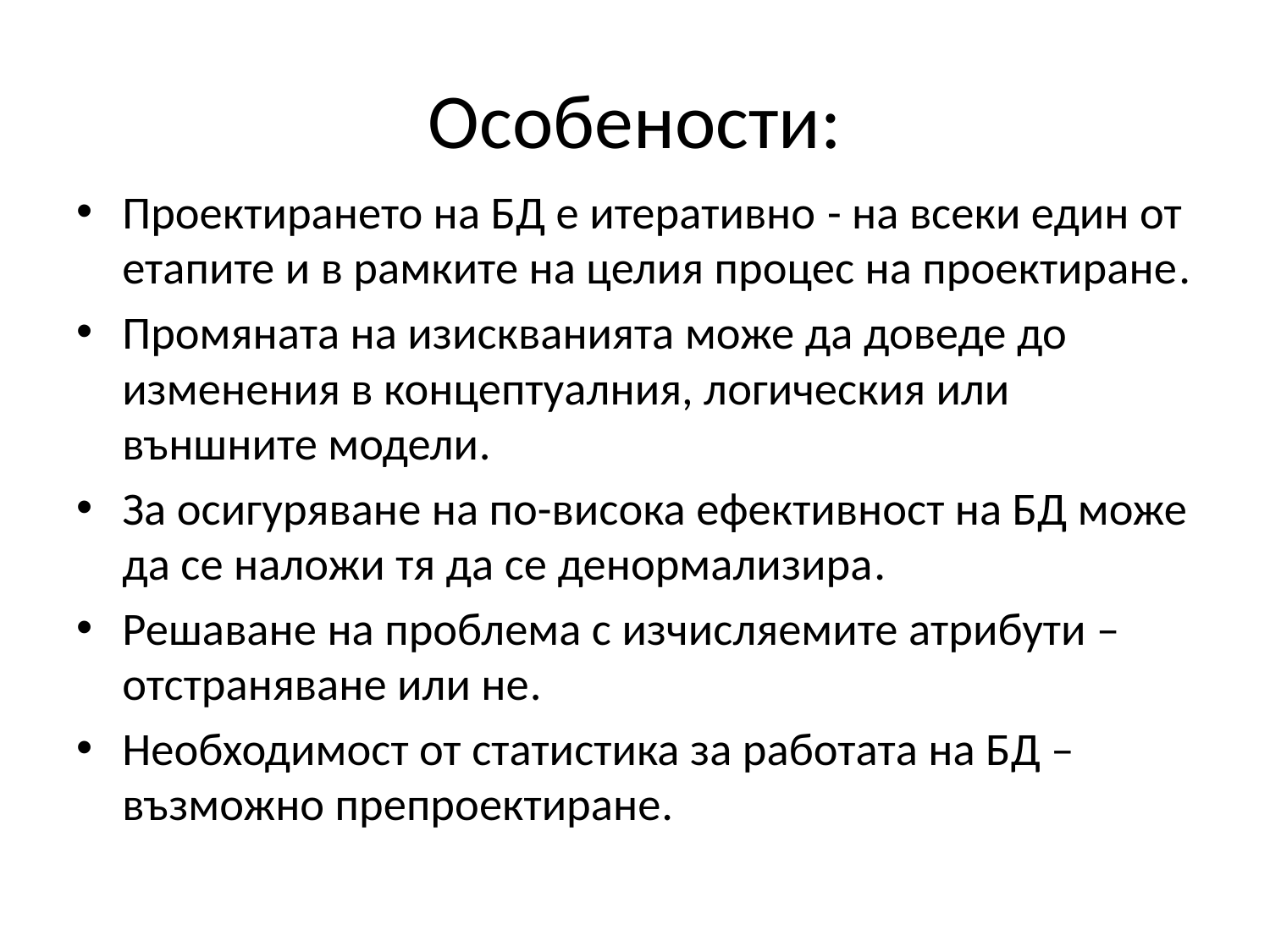

# Особености:
Проектирането на БД е итеративно - на всеки един от етапите и в рамките на целия процес на проектиране.
Промяната на изискванията може да доведе до изменения в концептуалния, логическия или външните модели.
За осигуряване на по-висока ефективност на БД може да се наложи тя да се денормализира.
Решаване на проблема с изчисляемите атрибути – отстраняване или не.
Необходимост от статистика за работата на БД – възможно препроектиране.